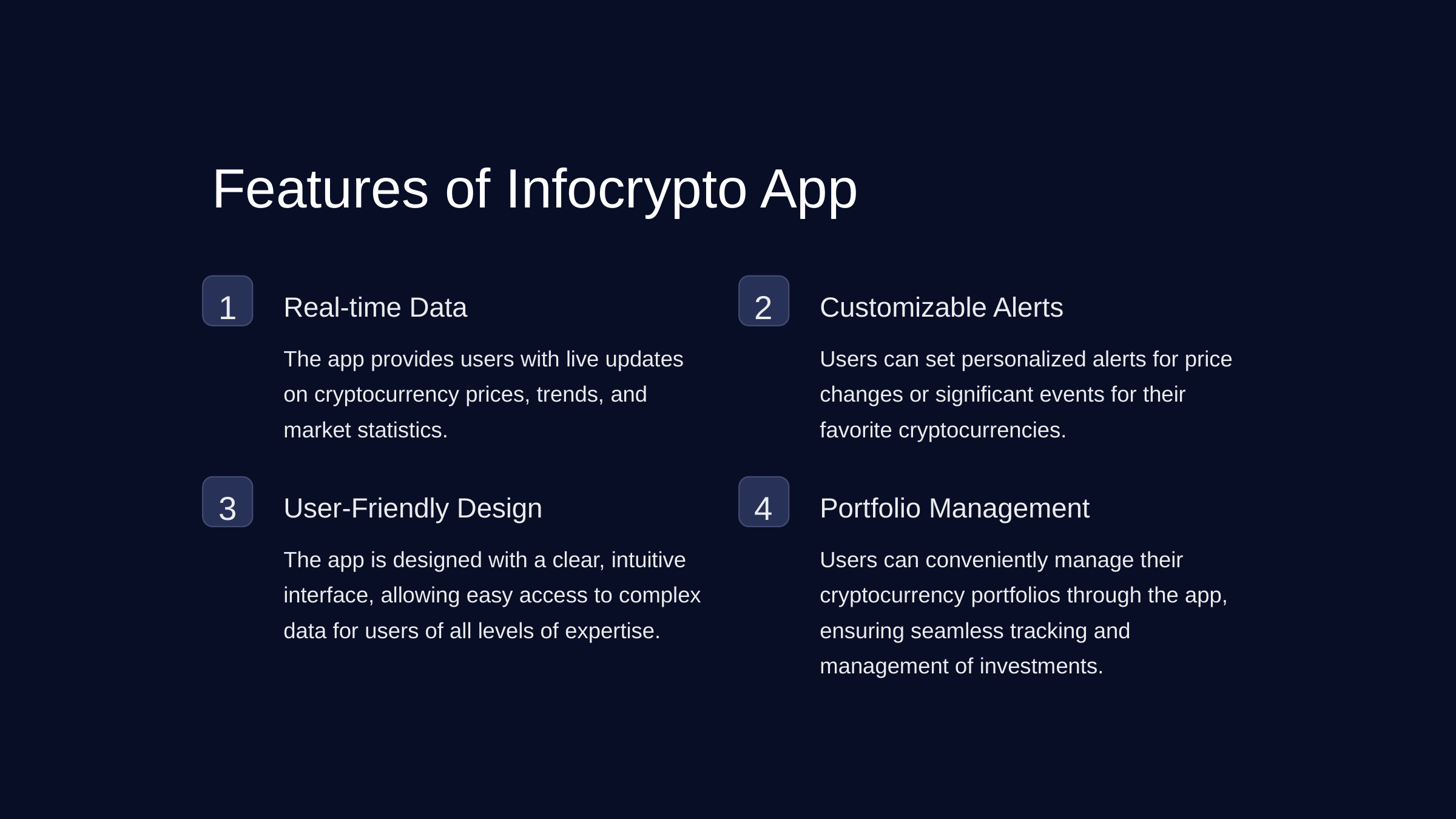

Features of Infocrypto App

1
2
Real-time Data
Customizable Alerts
The app provides users with live updates on cryptocurrency prices, trends, and market statistics.
Users can set personalized alerts for price changes or significant events for their favorite cryptocurrencies.

3
4
User-Friendly Design
Portfolio Management
The app is designed with a clear, intuitive interface, allowing easy access to complex data for users of all levels of expertise.
Users can conveniently manage their cryptocurrency portfolios through the app, ensuring seamless tracking and management of investments.